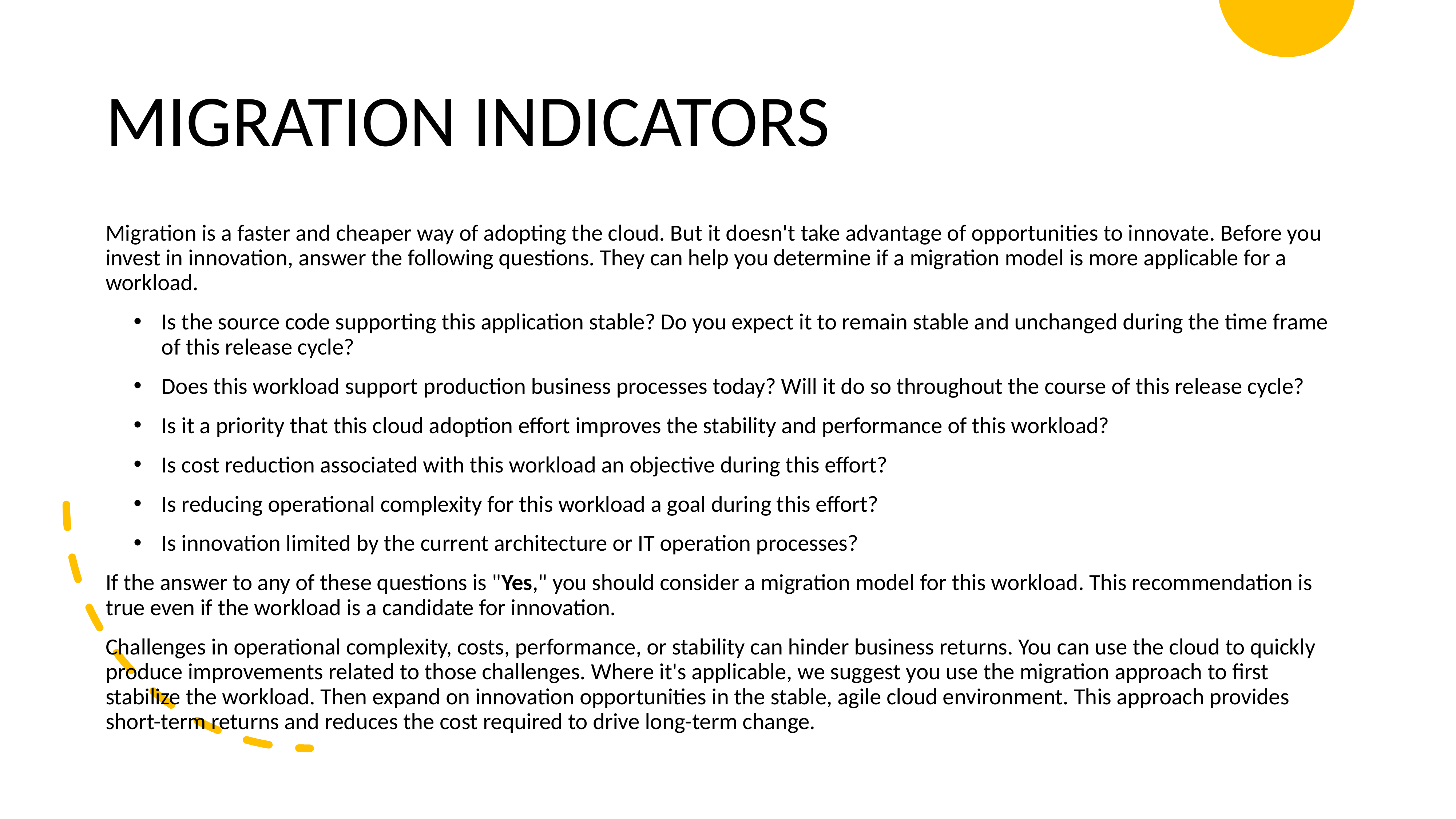

# Migration indicators
Migration is a faster and cheaper way of adopting the cloud. But it doesn't take advantage of opportunities to innovate. Before you invest in innovation, answer the following questions. They can help you determine if a migration model is more applicable for a workload.
Is the source code supporting this application stable? Do you expect it to remain stable and unchanged during the time frame of this release cycle?
Does this workload support production business processes today? Will it do so throughout the course of this release cycle?
Is it a priority that this cloud adoption effort improves the stability and performance of this workload?
Is cost reduction associated with this workload an objective during this effort?
Is reducing operational complexity for this workload a goal during this effort?
Is innovation limited by the current architecture or IT operation processes?
If the answer to any of these questions is "Yes," you should consider a migration model for this workload. This recommendation is true even if the workload is a candidate for innovation.
Challenges in operational complexity, costs, performance, or stability can hinder business returns. You can use the cloud to quickly produce improvements related to those challenges. Where it's applicable, we suggest you use the migration approach to first stabilize the workload. Then expand on innovation opportunities in the stable, agile cloud environment. This approach provides short-term returns and reduces the cost required to drive long-term change.